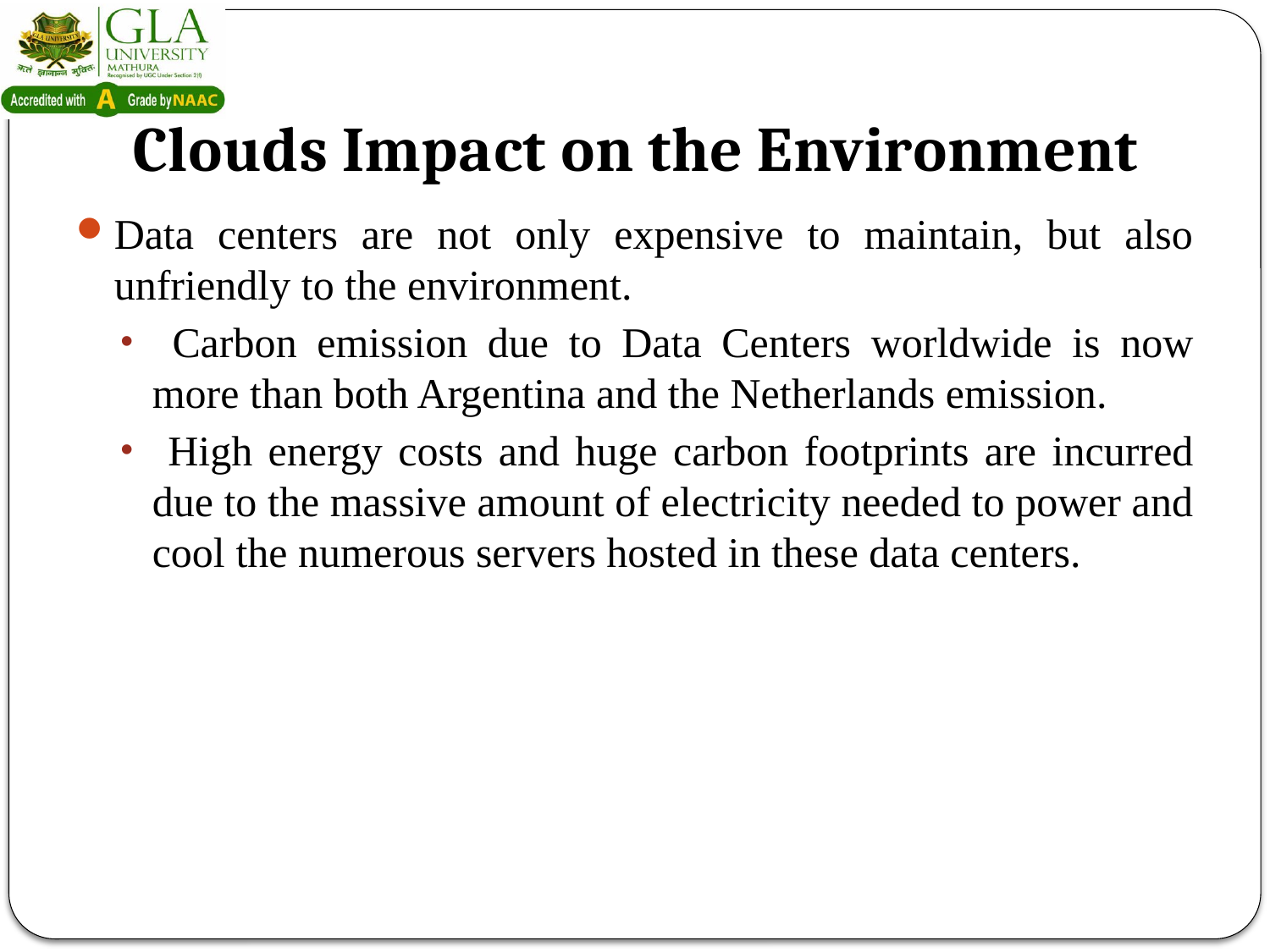

# Clouds Impact on the Environment
Data centers are not only expensive to maintain, but also unfriendly to the environment.
 Carbon emission due to Data Centers worldwide is now more than both Argentina and the Netherlands emission.
 High energy costs and huge carbon footprints are incurred due to the massive amount of electricity needed to power and cool the numerous servers hosted in these data centers.